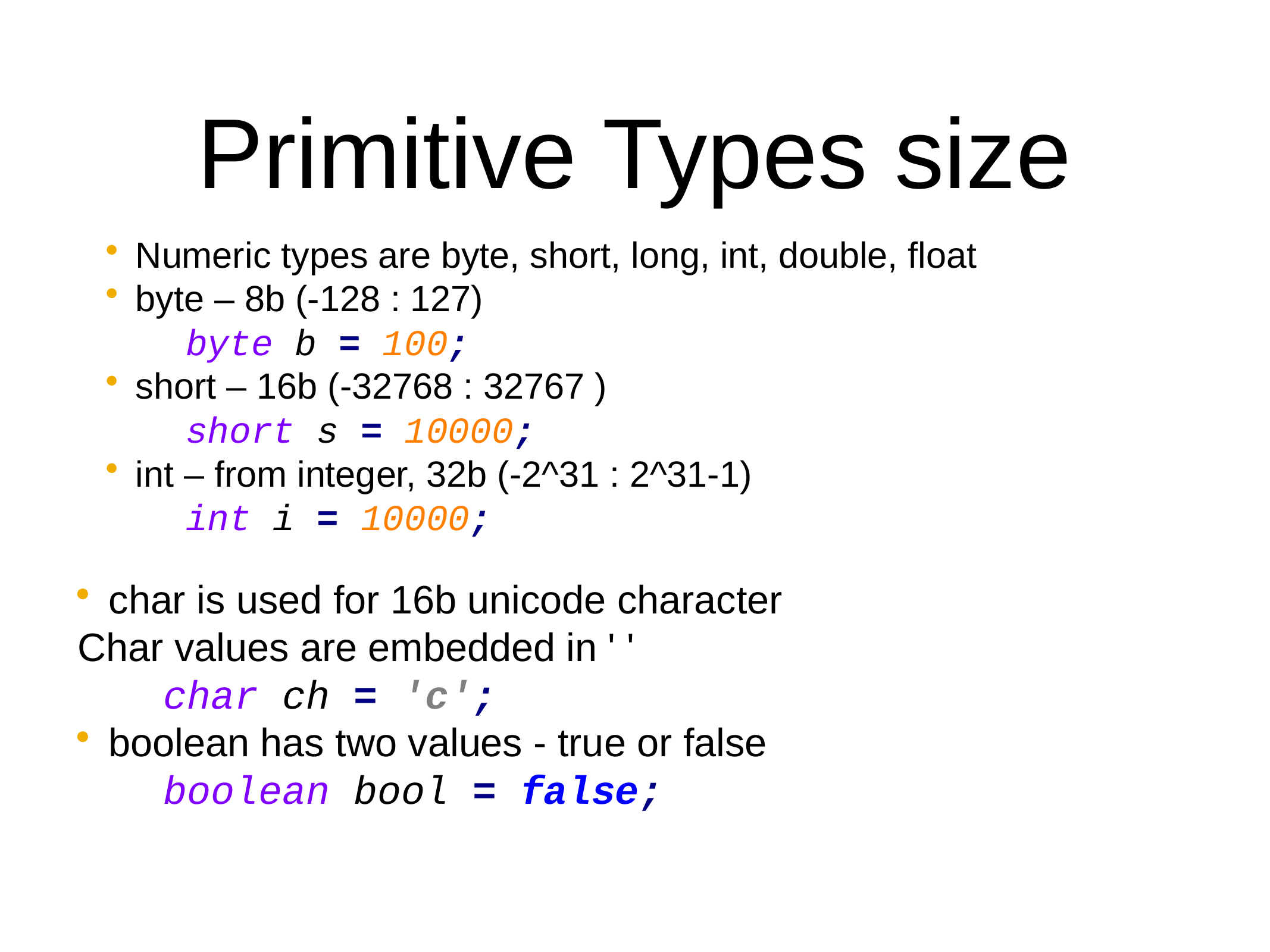

# Primitive Types size
Numeric types are byte, short, long, int, double, float
byte – 8b (-128 : 127)
		byte b = 100;
short – 16b (-32768 : 32767 )
		short s = 10000;
int – from integer, 32b (-2^31 : 2^31-1)
		int i = 10000;
char is used for 16b unicode character
Char values are embedded in ' '
	char ch = 'c';
boolean has two values - true or false
	boolean bool = false;